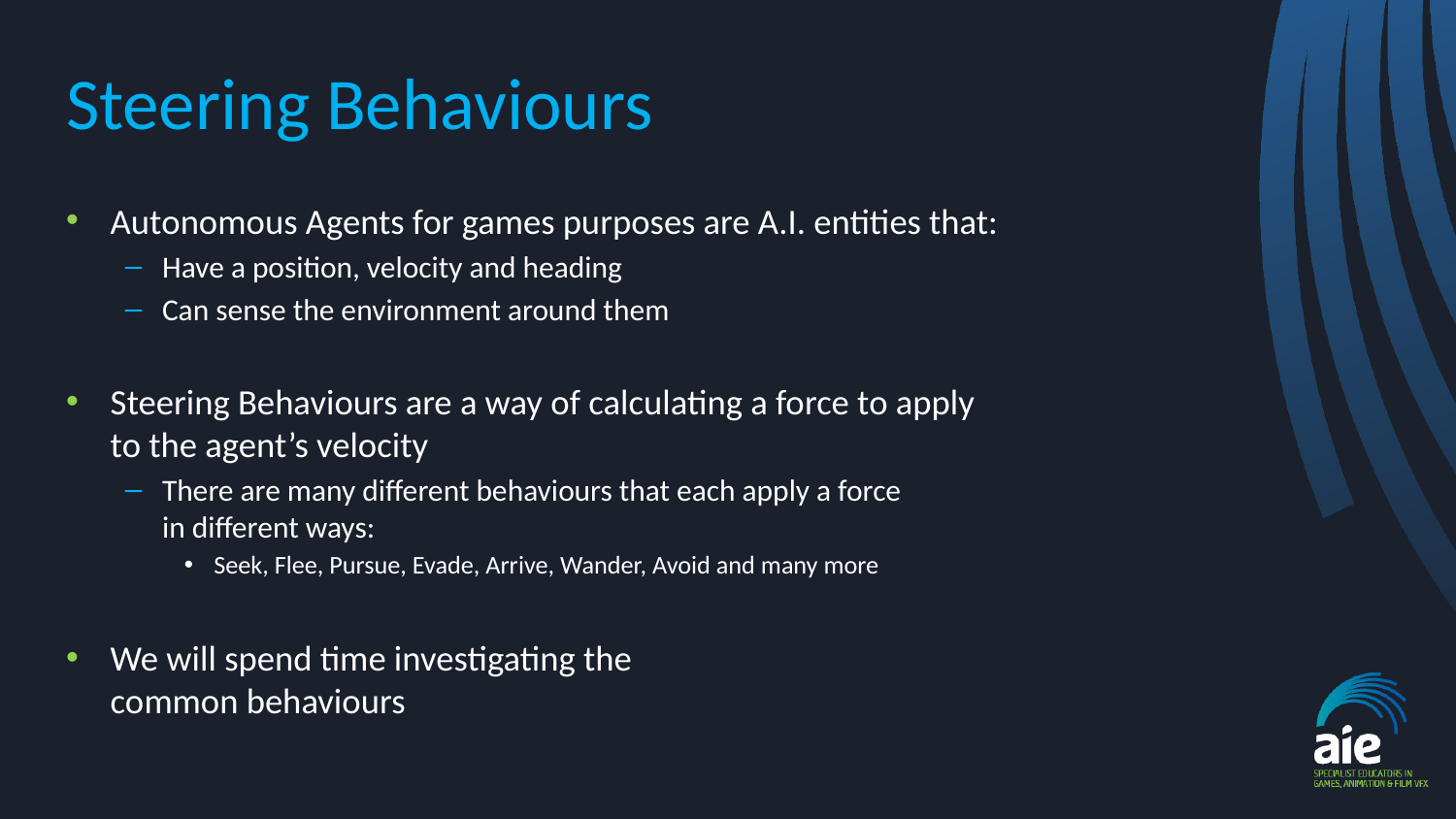

# Steering Behaviours
Autonomous Agents for games purposes are A.I. entities that:
Have a position, velocity and heading
Can sense the environment around them

Steering Behaviours are a way of calculating a force to apply
to the agent’s velocity
There are many different behaviours that each apply a force
in different ways:
Seek, Flee, Pursue, Evade, Arrive, Wander, Avoid and many more

We will spend time investigating the
common behaviours